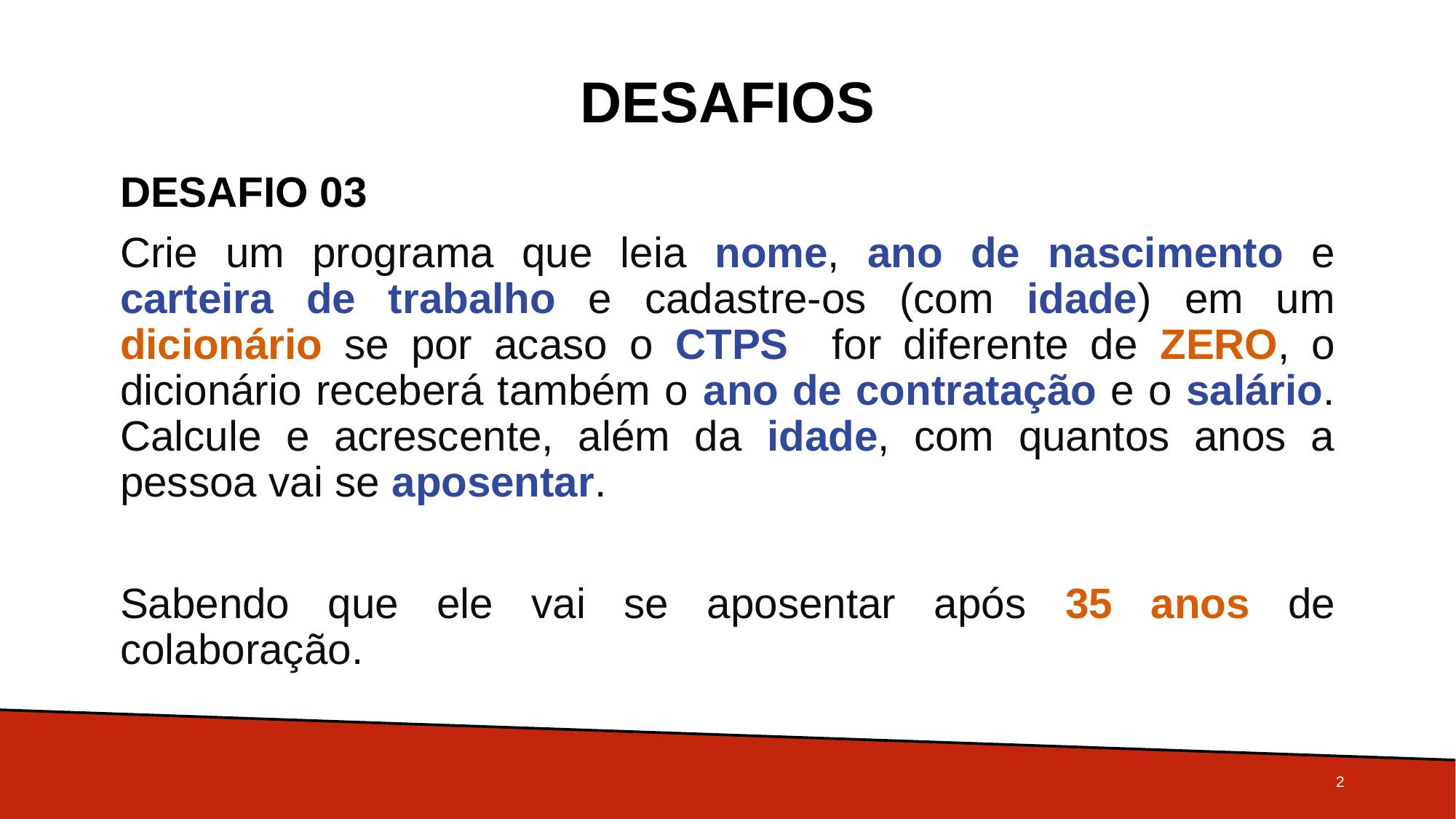

# Desafios
DESAFIO 03
Crie um programa que leia nome, ano de nascimento e carteira de trabalho e cadastre-os (com idade) em um dicionário se por acaso o CTPS  for diferente de ZERO, o dicionário receberá também o ano de contratação e o salário. Calcule e acrescente, além da idade, com quantos anos a pessoa vai se aposentar.

Sabendo que ele vai se aposentar após 35 anos de colaboração.
2